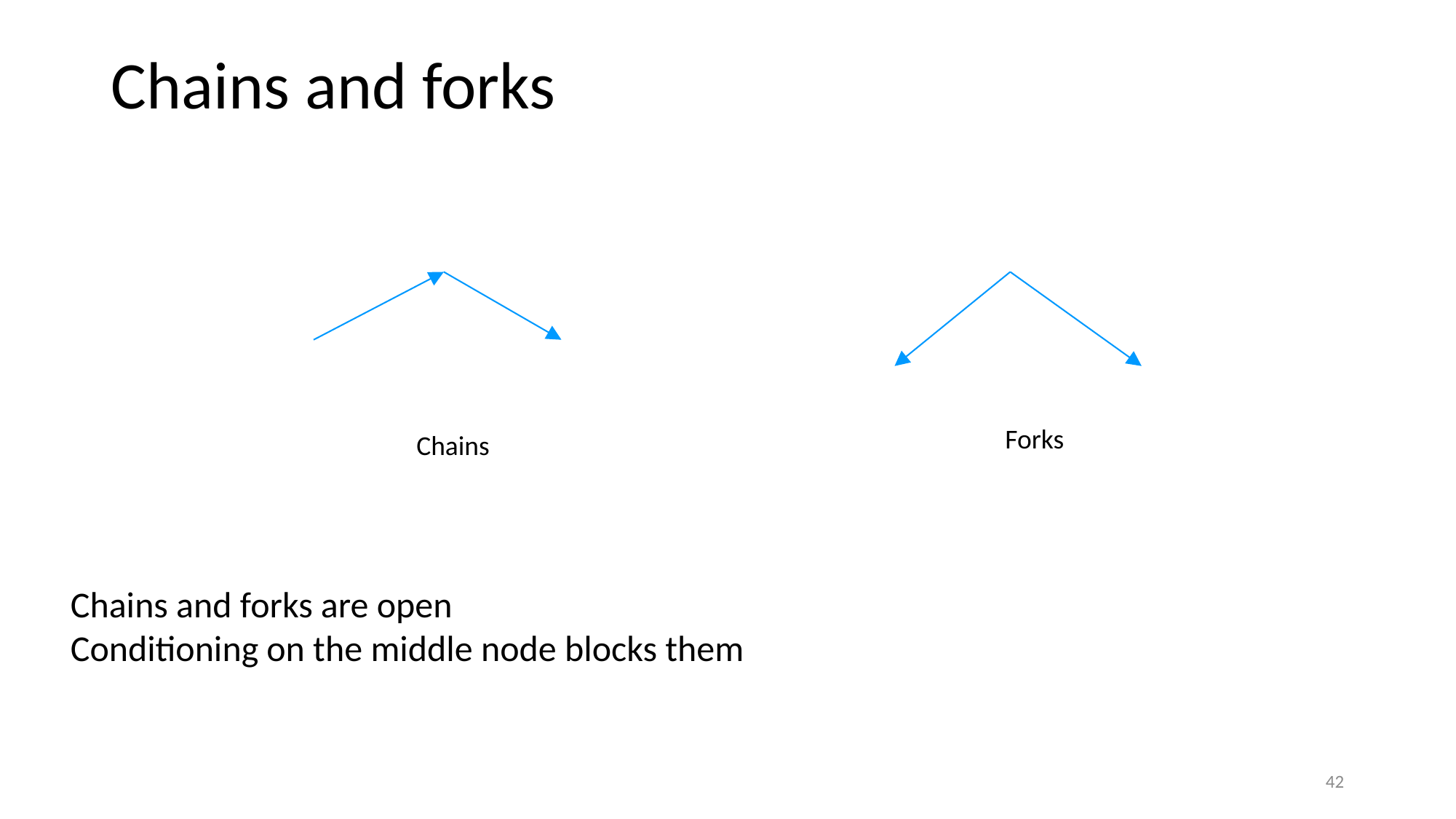

# Chains and forks
Forks
Chains
Chains and forks are open
Conditioning on the middle node blocks them
42